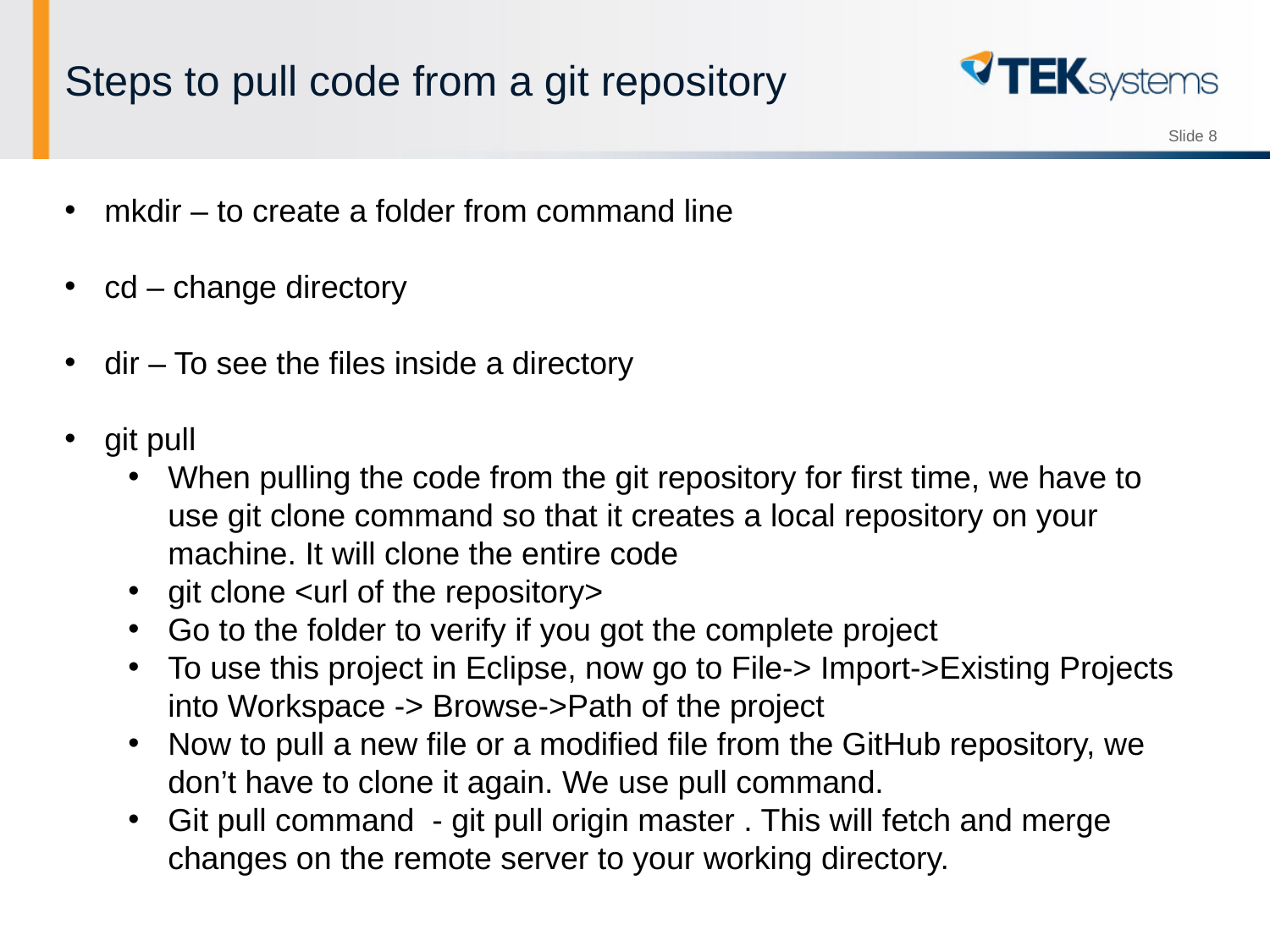

# Steps to pull code from a git repository
mkdir – to create a folder from command line

cd – change directory

dir – To see the files inside a directory

git pull
When pulling the code from the git repository for first time, we have to use git clone command so that it creates a local repository on your machine. It will clone the entire code
git clone <url of the repository>
Go to the folder to verify if you got the complete project
To use this project in Eclipse, now go to File-> Import->Existing Projects into Workspace -> Browse->Path of the project
Now to pull a new file or a modified file from the GitHub repository, we don’t have to clone it again. We use pull command.
Git pull command  - git pull origin master . This will fetch and merge changes on the remote server to your working directory.